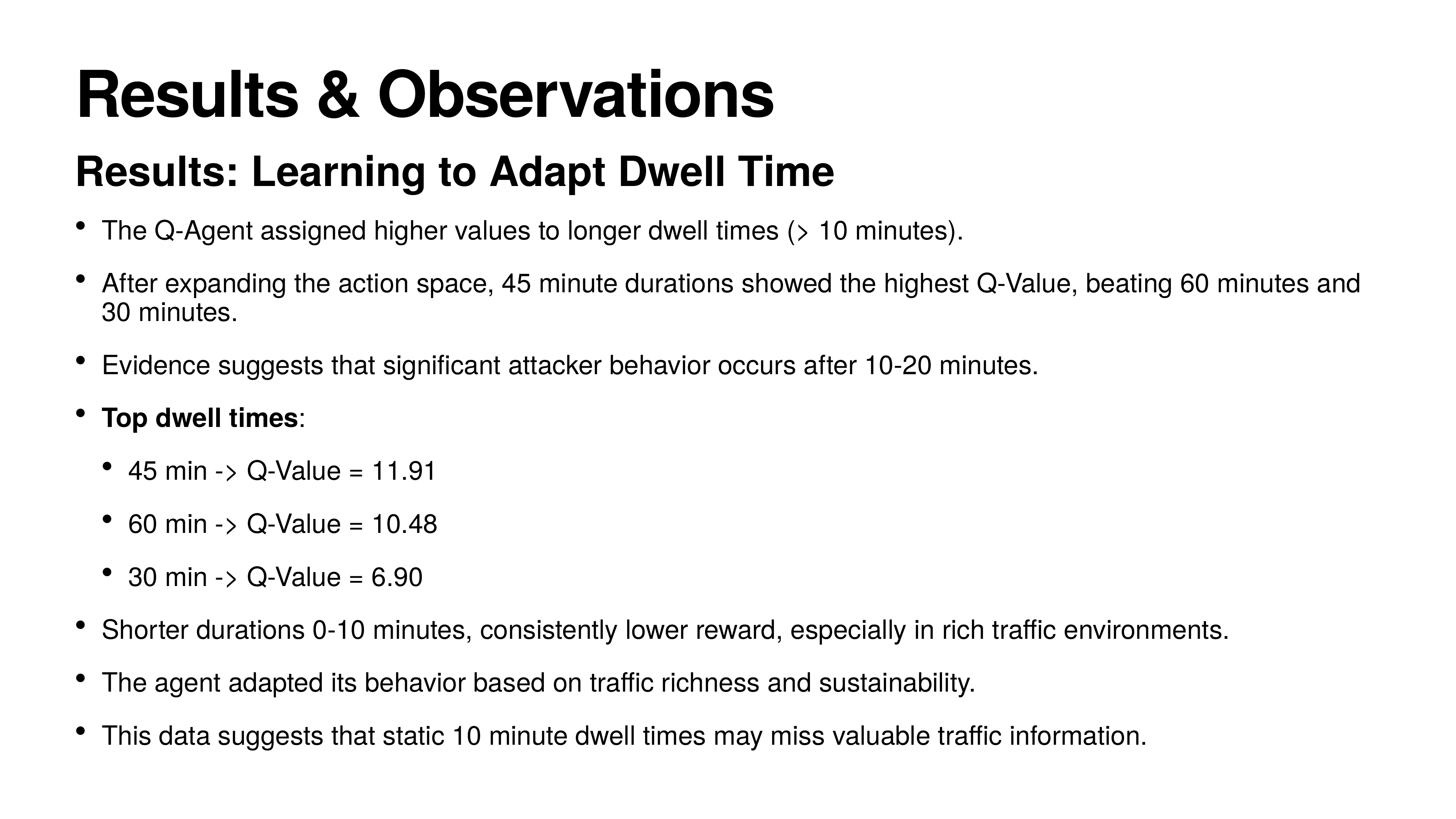

# Results & Observations
Results: Learning to Adapt Dwell Time
The Q-Agent assigned higher values to longer dwell times (> 10 minutes).
After expanding the action space, 45 minute durations showed the highest Q-Value, beating 60 minutes and 30 minutes.
Evidence suggests that significant attacker behavior occurs after 10-20 minutes.
Top dwell times:
45 min -> Q-Value = 11.91
60 min -> Q-Value = 10.48
30 min -> Q-Value = 6.90
Shorter durations 0-10 minutes, consistently lower reward, especially in rich traffic environments.
The agent adapted its behavior based on traffic richness and sustainability.
This data suggests that static 10 minute dwell times may miss valuable traffic information.